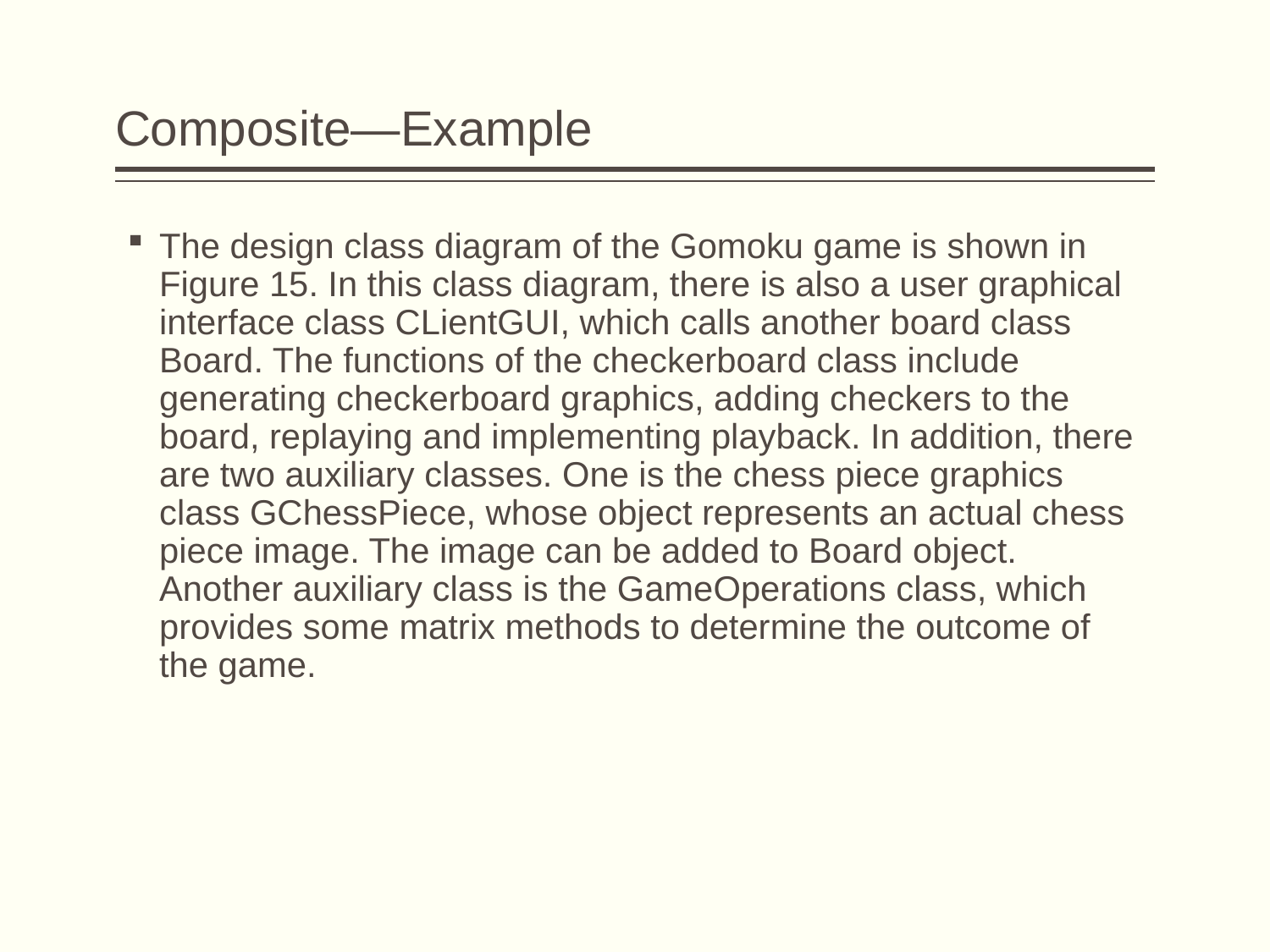

# Composite—Example
The design class diagram of the Gomoku game is shown in Figure 15. In this class diagram, there is also a user graphical interface class CLientGUI, which calls another board class Board. The functions of the checkerboard class include generating checkerboard graphics, adding checkers to the board, replaying and implementing playback. In addition, there are two auxiliary classes. One is the chess piece graphics class GChessPiece, whose object represents an actual chess piece image. The image can be added to Board object. Another auxiliary class is the GameOperations class, which provides some matrix methods to determine the outcome of the game.